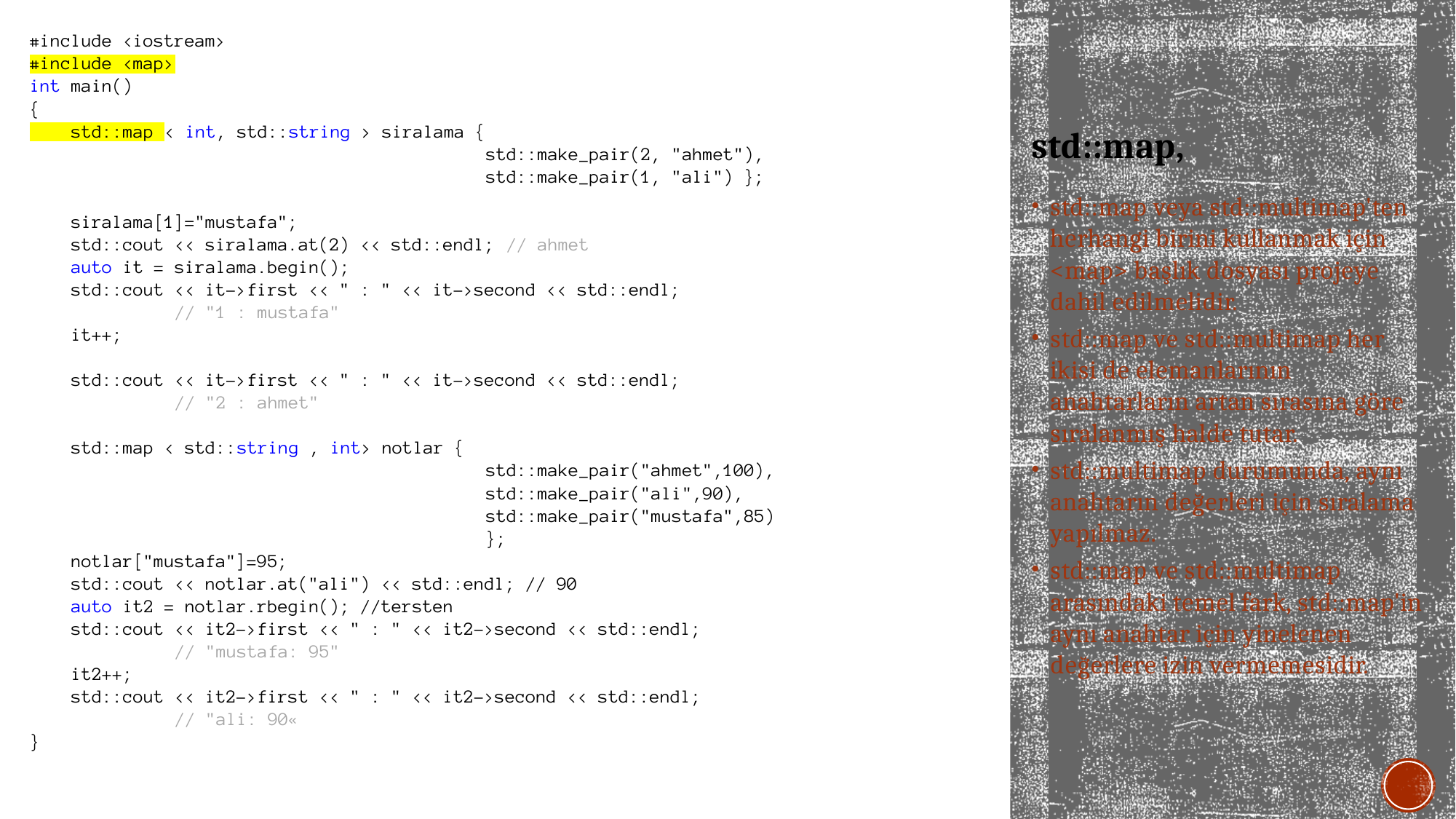

#include <iostream>
#include <map>
int main()
{
    std::map < int, std::string > siralama {
                                            std::make_pair(2, "ahmet"),
                                            std::make_pair(1, "ali") };

    siralama[1]="mustafa";
    std::cout << siralama.at(2) << std::endl; // ahmet
    auto it = siralama.begin();
    std::cout << it->first << " : " << it->second << std::endl;
              // "1 : mustafa"
    it++;

    std::cout << it->first << " : " << it->second << std::endl;
              // "2 : ahmet"

    std::map < std::string , int> notlar {
                                            std::make_pair("ahmet",100),
                                            std::make_pair("ali",90),
                                            std::make_pair("mustafa",85)
                                            };
    notlar["mustafa"]=95;
    std::cout << notlar.at("ali") << std::endl; // 90
    auto it2 = notlar.rbegin(); //tersten
    std::cout << it2->first << " : " << it2->second << std::endl;
              // "mustafa: 95"
    it2++;
    std::cout << it2->first << " : " << it2->second << std::endl;
              // "ali: 90«
}
# std::map,
std::map veya std::multimap'ten herhangi birini kullanmak için <map> başlık dosyası projeye dahil edilmelidir.
std::map ve std::multimap her ikisi de elemanlarının anahtarların artan sırasına göre sıralanmış halde tutar.
std::multimap durumunda, aynı anahtarın değerleri için sıralama yapılmaz.
std::map ve std::multimap arasındaki temel fark, std::map'in aynı anahtar için yinelenen değerlere izin vermemesidir.